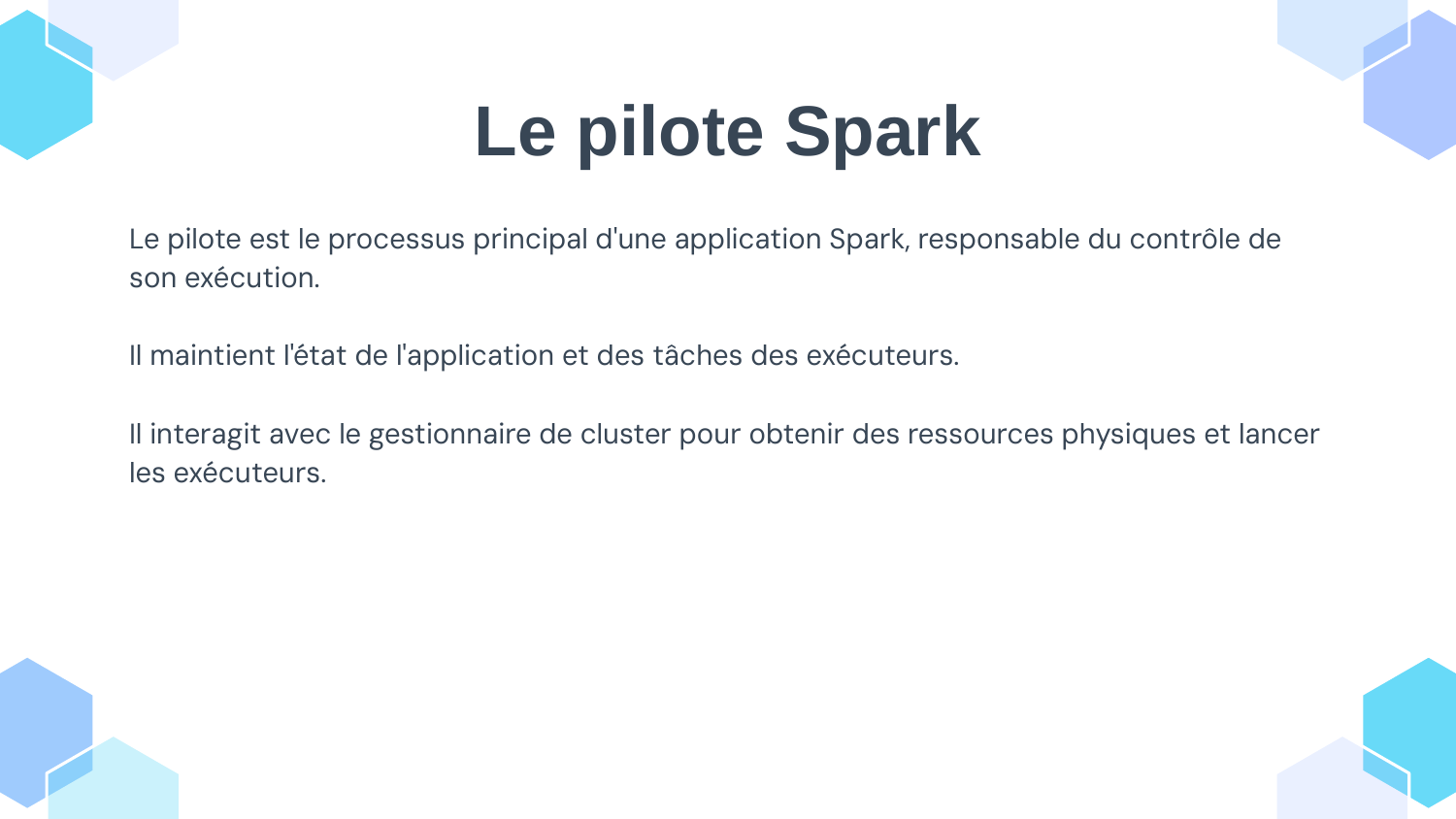

# Le pilote Spark
Le pilote est le processus principal d'une application Spark, responsable du contrôle de son exécution.

Il maintient l'état de l'application et des tâches des exécuteurs.

Il interagit avec le gestionnaire de cluster pour obtenir des ressources physiques et lancer les exécuteurs.